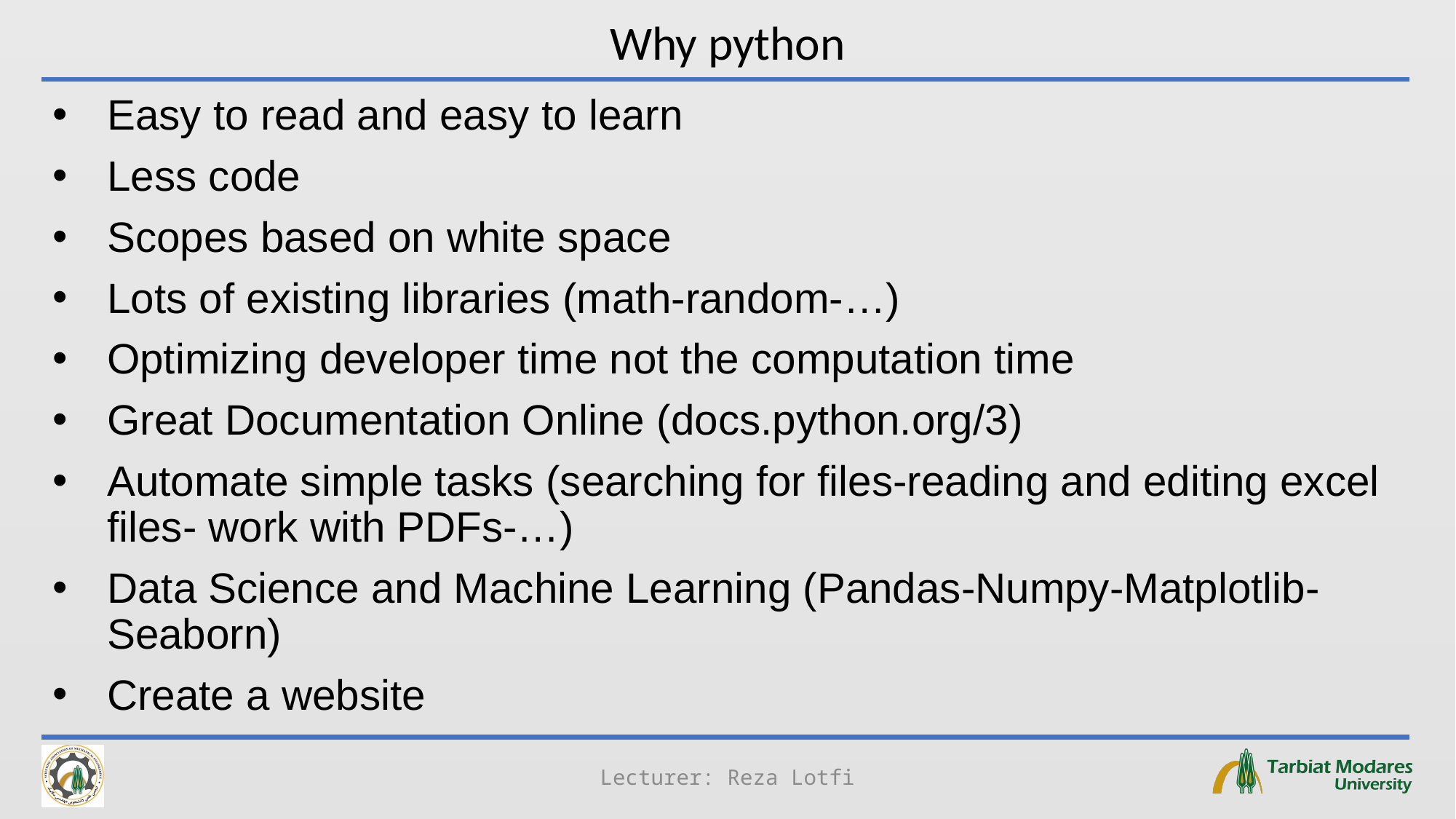

# Why python
Easy to read and easy to learn
Less code
Scopes based on white space
Lots of existing libraries (math-random-…)
Optimizing developer time not the computation time
Great Documentation Online (docs.python.org/3)
Automate simple tasks (searching for files-reading and editing excel files- work with PDFs-…)
Data Science and Machine Learning (Pandas-Numpy-Matplotlib- Seaborn)
Create a website

Lecturer: Reza Lotfi